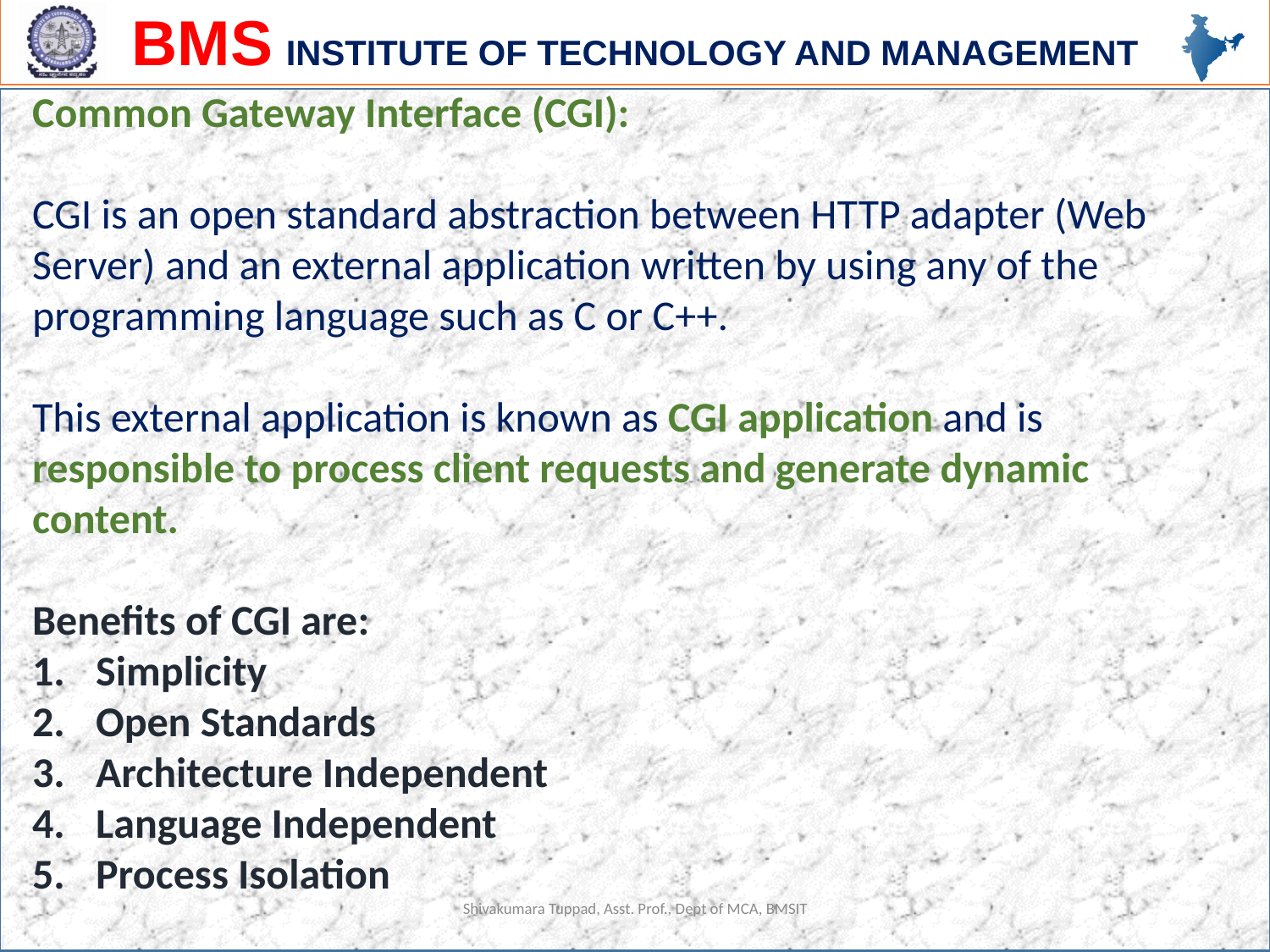

Common Gateway Interface (CGI):

CGI is an open standard abstraction between HTTP adapter (Web Server) and an external application written by using any of the programming language such as C or C++.

This external application is known as CGI application and is responsible to process client requests and generate dynamic content.

Benefits of CGI are:
Simplicity
Open Standards
Architecture Independent
Language Independent
Process Isolation

Shivakumara Tuppad, Asst. Prof., Dept of MCA, BMSIT